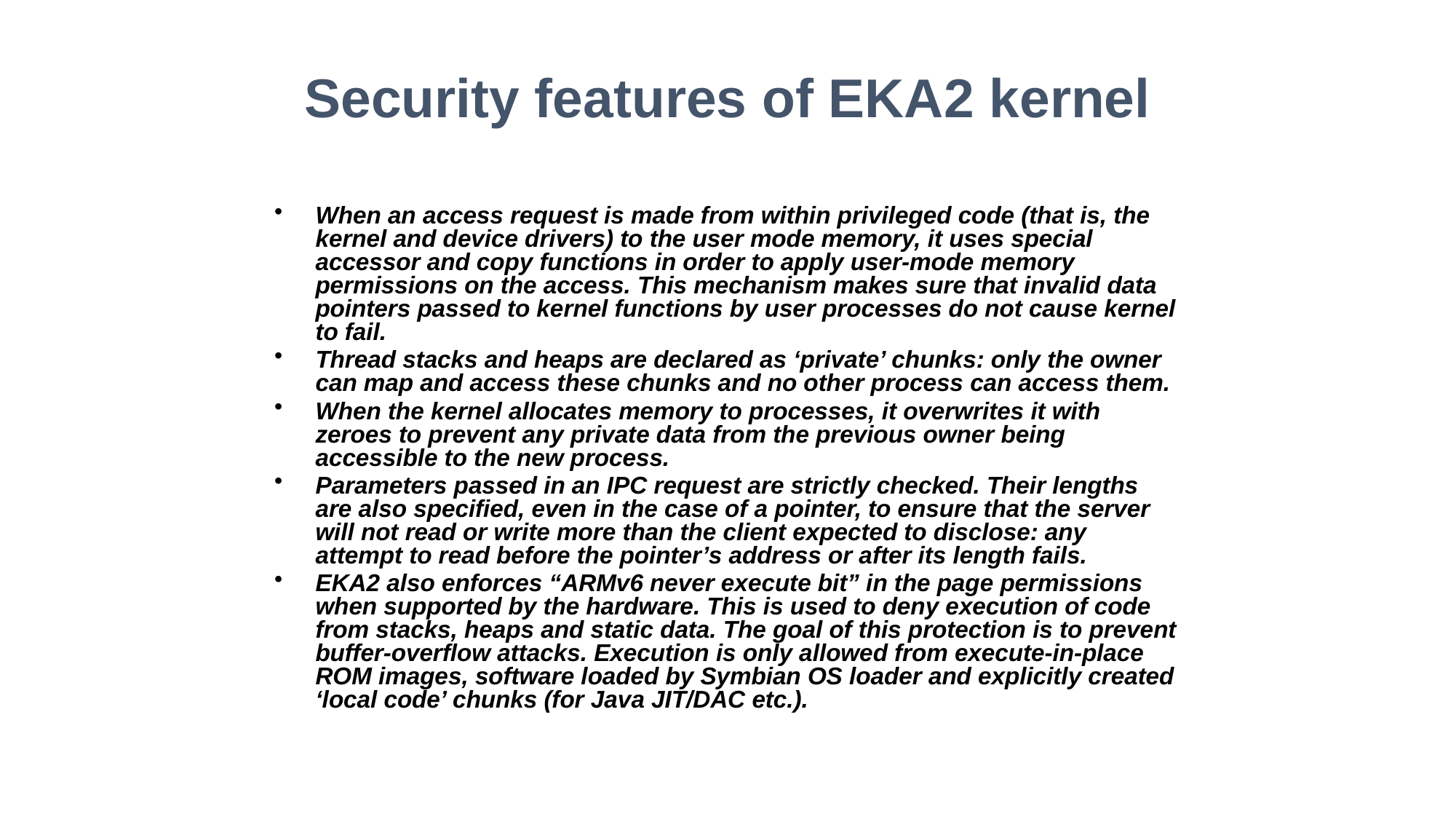

Security features of EKA2 kernel
When an access request is made from within privileged code (that is, the kernel and device drivers) to the user mode memory, it uses special accessor and copy functions in order to apply user-mode memory permissions on the access. This mechanism makes sure that invalid data pointers passed to kernel functions by user processes do not cause kernel to fail.
Thread stacks and heaps are declared as ‘private’ chunks: only the owner can map and access these chunks and no other process can access them.
When the kernel allocates memory to processes, it overwrites it with zeroes to prevent any private data from the previous owner being accessible to the new process.
Parameters passed in an IPC request are strictly checked. Their lengths are also specified, even in the case of a pointer, to ensure that the server will not read or write more than the client expected to disclose: any attempt to read before the pointer’s address or after its length fails.
EKA2 also enforces “ARMv6 never execute bit” in the page permissions when supported by the hardware. This is used to deny execution of code from stacks, heaps and static data. The goal of this protection is to prevent buffer-overflow attacks. Execution is only allowed from execute-in-place ROM images, software loaded by Symbian OS loader and explicitly created ‘local code’ chunks (for Java JIT/DAC etc.).